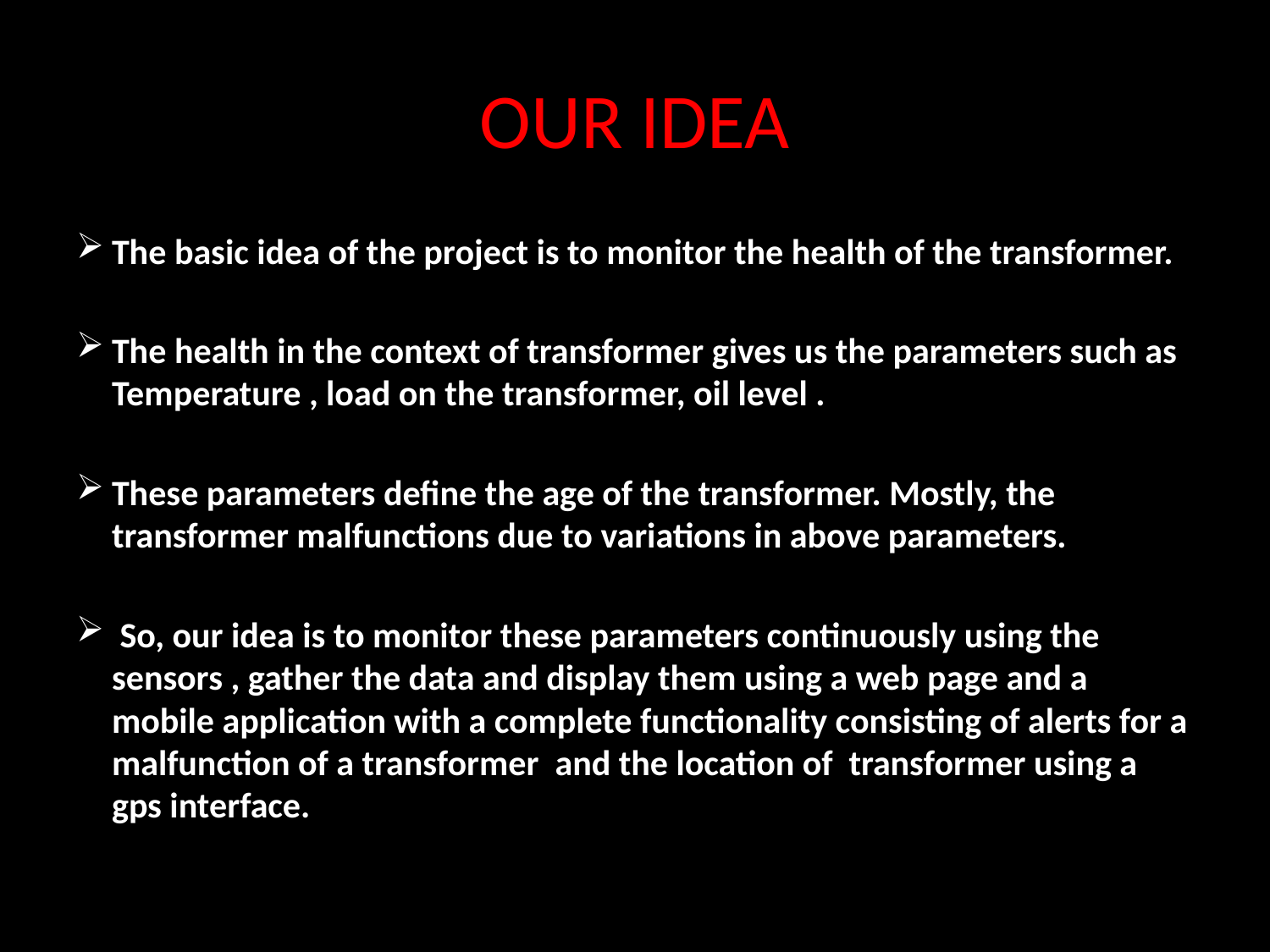

# OUR IDEA
The basic idea of the project is to monitor the health of the transformer.

The health in the context of transformer gives us the parameters such as Temperature , load on the transformer, oil level .

These parameters define the age of the transformer. Mostly, the transformer malfunctions due to variations in above parameters.

 So, our idea is to monitor these parameters continuously using the sensors , gather the data and display them using a web page and a mobile application with a complete functionality consisting of alerts for a malfunction of a transformer  and the location of  transformer using a gps interface.